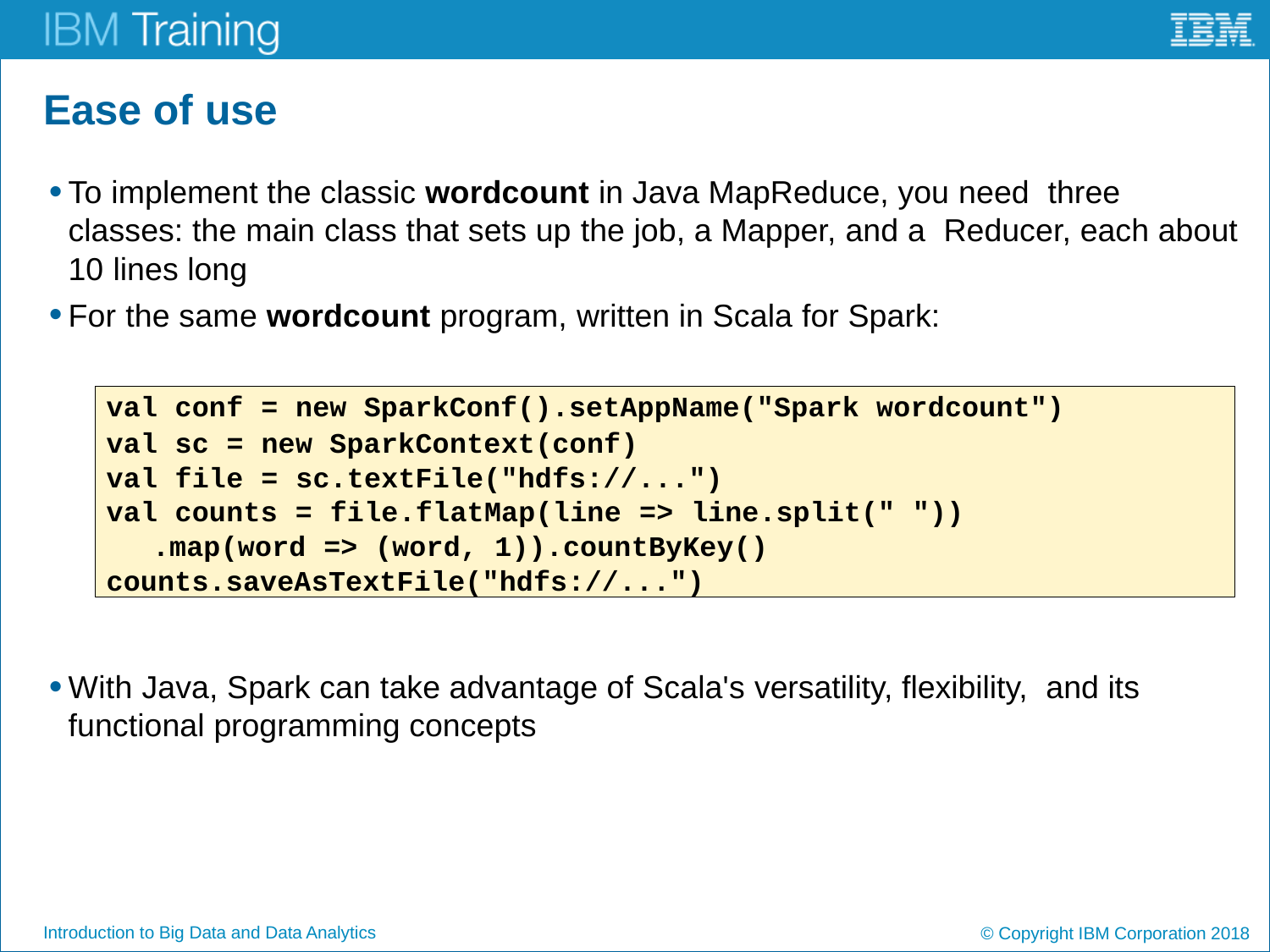

# Ease of use
To implement the classic wordcount in Java MapReduce, you need  three classes: the main class that sets up the job, a Mapper, and a  Reducer, each about 10 lines long
For the same wordcount program, written in Scala for Spark:

With Java, Spark can take advantage of Scala's versatility, flexibility,  and its functional programming concepts

val conf = new SparkConf().setAppName("Spark wordcount")
val sc = new SparkContext(conf)
val file = sc.textFile("hdfs://...")
val counts = file.flatMap(line => line.split(" "))
.map(word => (word, 1)).countByKey()  counts.saveAsTextFile("hdfs://...")